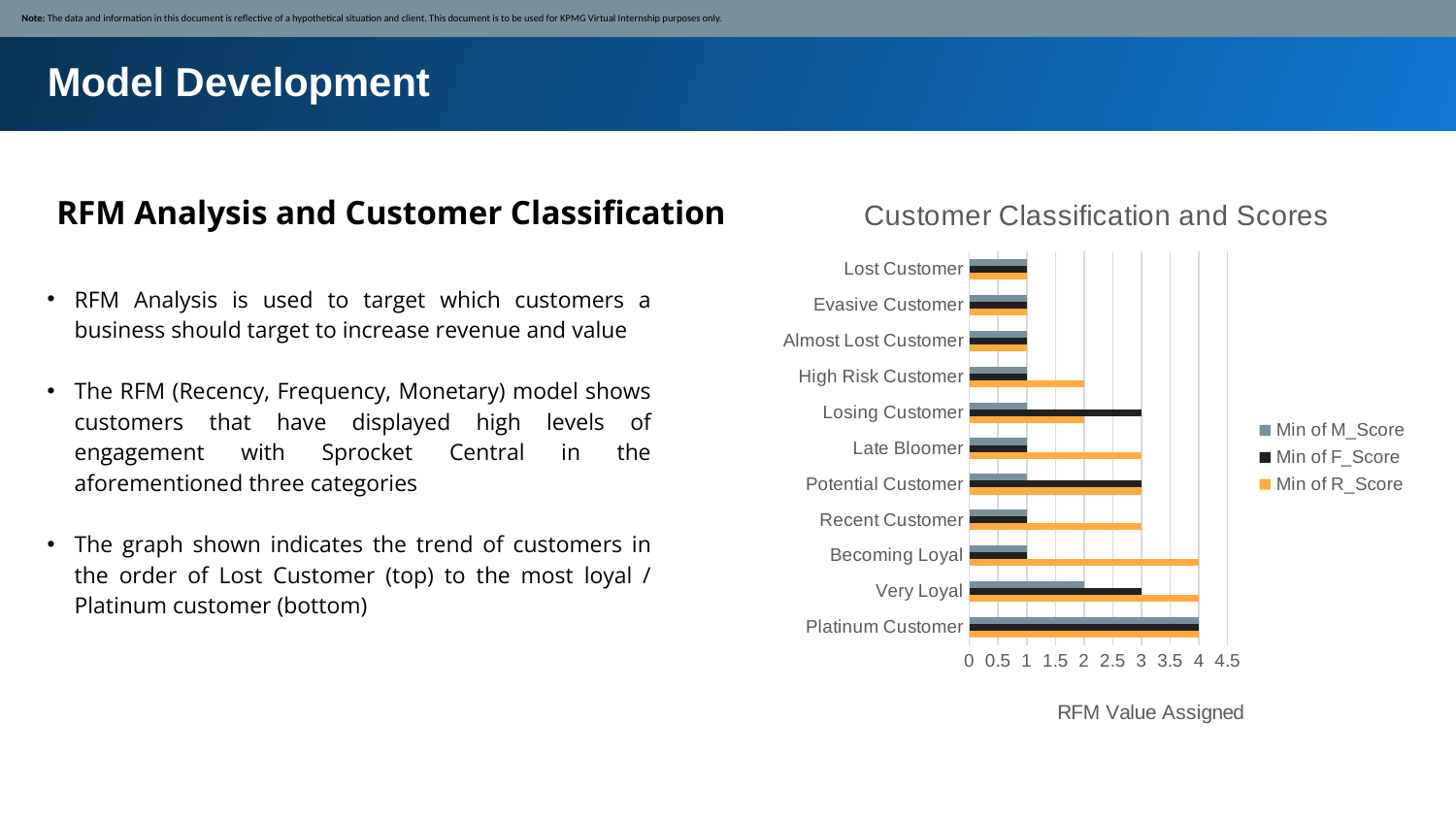

Note: The data and information in this document is reflective of a hypothetical situation and client. This document is to be used for KPMG Virtual Internship purposes only.
Model Development
RFM Analysis and Customer Classification

### Chart: Customer Classification and Scores

| Category | Min of R_Score | Min of F_Score | Min of M_Score |
|---|---|---|---|
| Platinum Customer | 4.0 | 4.0 | 4.0 |
| Very Loyal | 4.0 | 3.0 | 2.0 |
| Becoming Loyal | 4.0 | 1.0 | 1.0 |
| Recent Customer | 3.0 | 1.0 | 1.0 |
| Potential Customer | 3.0 | 3.0 | 1.0 |
| Late Bloomer | 3.0 | 1.0 | 1.0 |
| Losing Customer | 2.0 | 3.0 | 1.0 |
| High Risk Customer | 2.0 | 1.0 | 1.0 |
| Almost Lost Customer | 1.0 | 1.0 | 1.0 |
| Evasive Customer | 1.0 | 1.0 | 1.0 |
| Lost Customer | 1.0 | 1.0 | 1.0 |

RFM Analysis is used to target which customers a business should target to increase revenue and value

The RFM (Recency, Frequency, Monetary) model shows customers that have displayed high levels of engagement with Sprocket Central in the aforementioned three categories

The graph shown indicates the trend of customers in the order of Lost Customer (top) to the most loyal / Platinum customer (bottom)